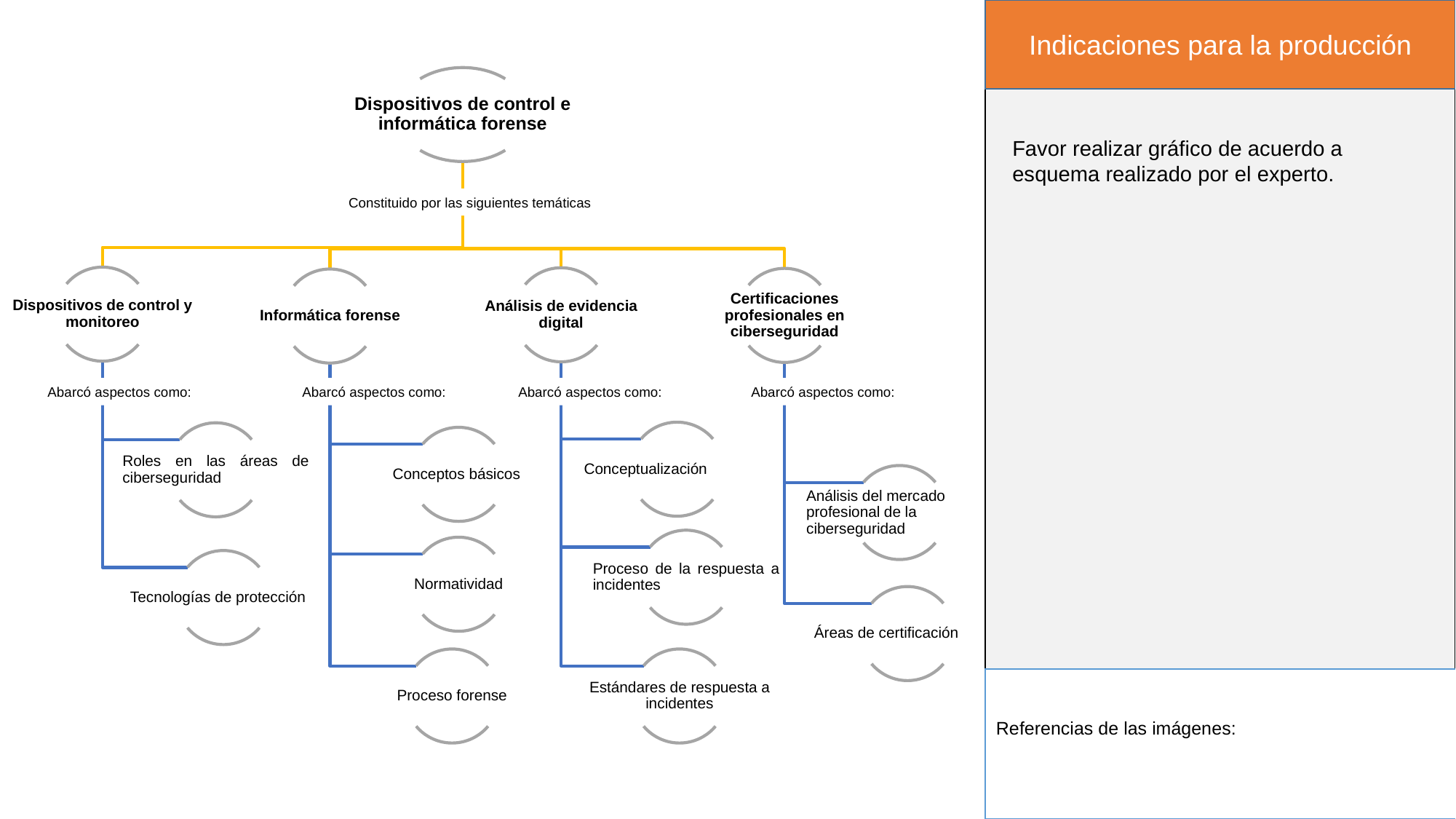

Indicaciones para la producción

Dispositivos de control e informática forense

Dispositivos de control y monitoreo

Análisis de evidencia digital

Certificaciones profesionales en ciberseguridad

Informática forense

Conceptualización

Roles en las áreas de ciberseguridad

Conceptos básicos

Análisis del mercado profesional de la ciberseguridad

Proceso de la respuesta a incidentes

Normatividad

Tecnologías de protección

Áreas de certificación

Proceso forense

Estándares de respuesta a incidentes
Favor realizar gráfico de acuerdo a esquema realizado por el experto.
Constituido por las siguientes temáticas
Abarcó aspectos como:
Abarcó aspectos como:
Abarcó aspectos como:
Abarcó aspectos como:
Referencias de las imágenes: